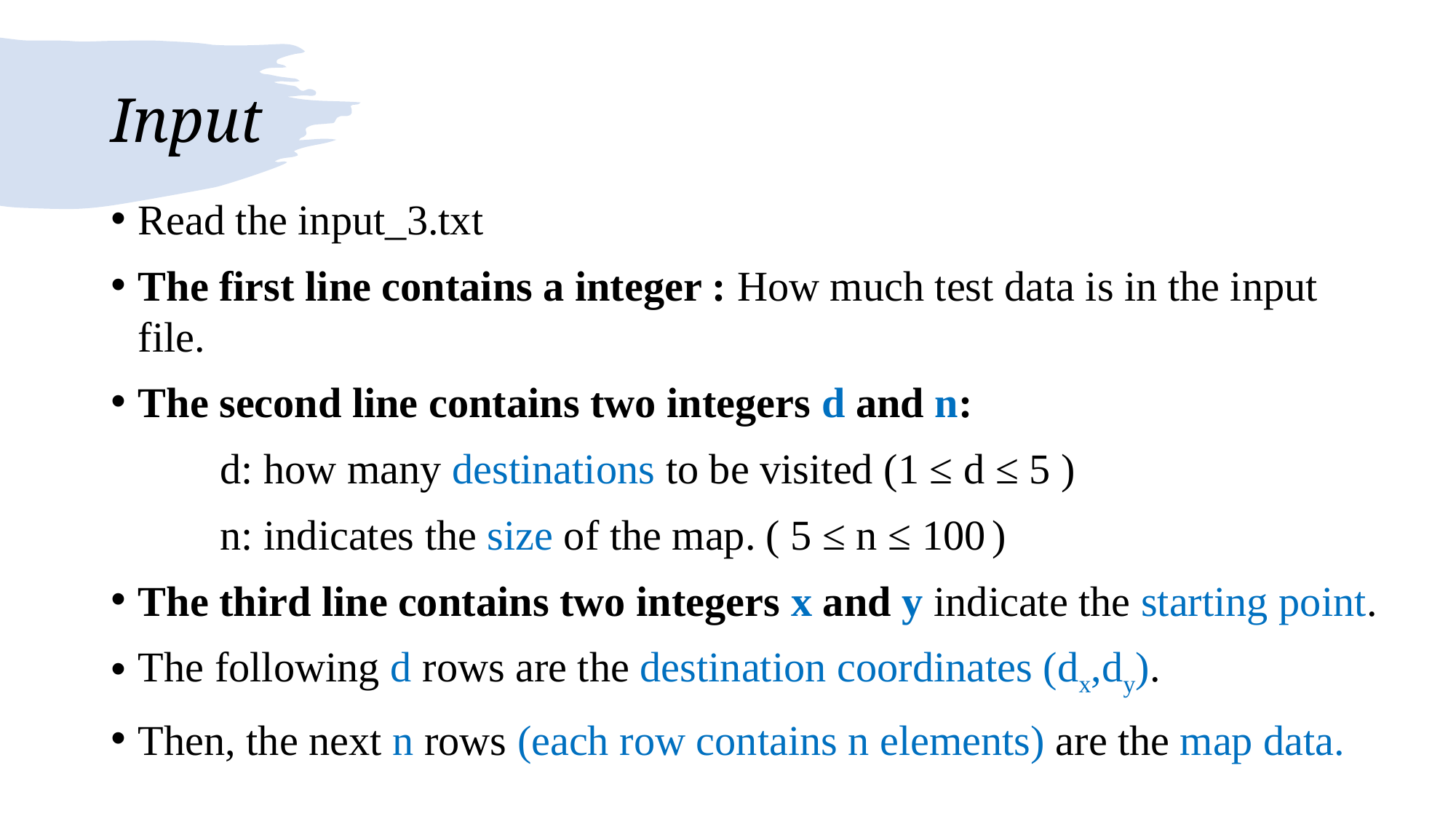

# Input
Read the input_3.txt
The first line contains a integer : How much test data is in the input file.
The second line contains two integers d and n:
	d: how many destinations to be visited (1 ≤ d ≤ 5 )
	n: indicates the size of the map. ( 5 ≤ n ≤ 100 )
The third line contains two integers x and y indicate the starting point.
The following d rows are the destination coordinates (dx,dy).
Then, the next n rows (each row contains n elements) are the map data.